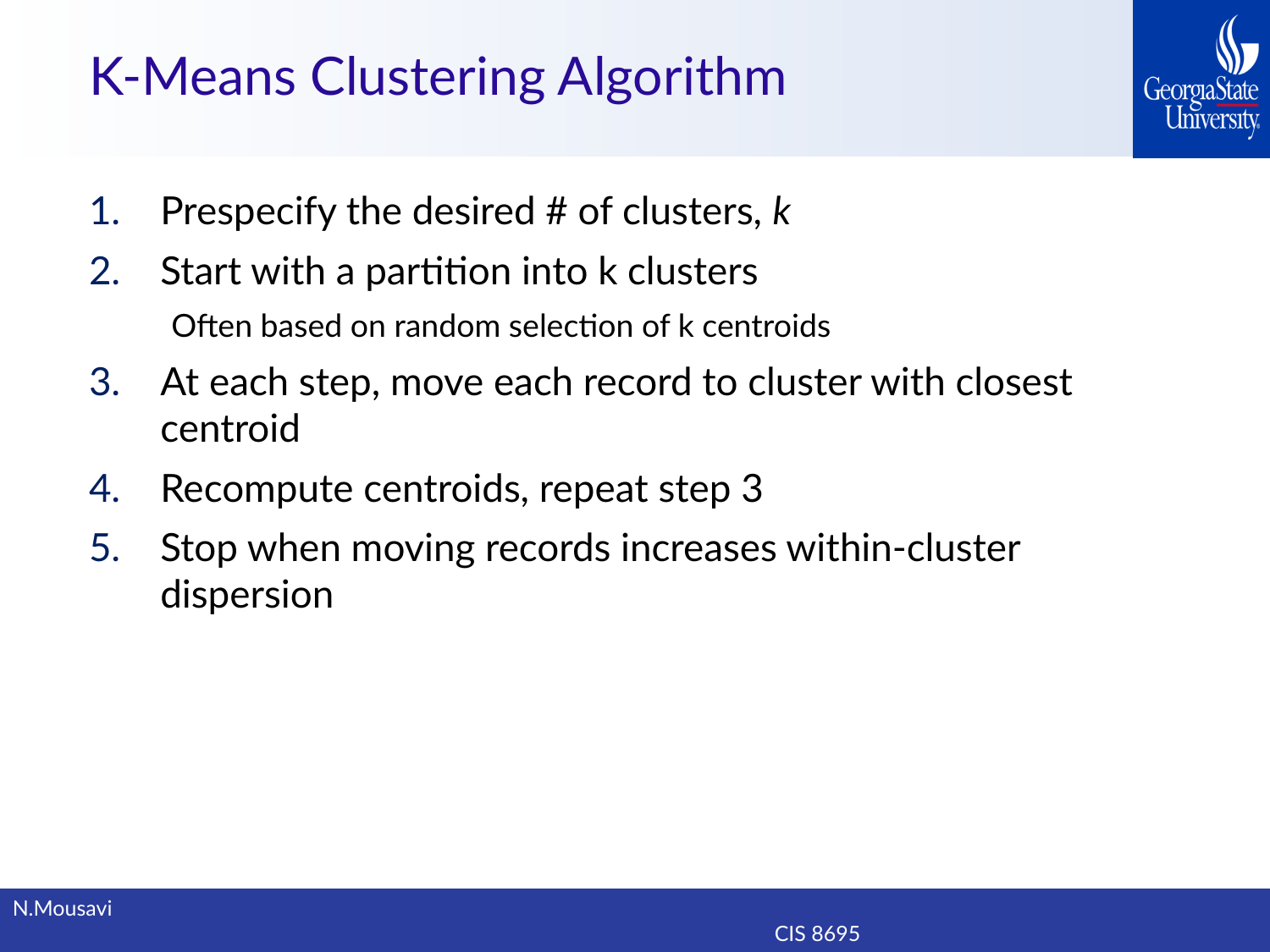

# K-Means Clustering Algorithm
Prespecify the desired # of clusters, k
Start with a partition into k clusters
Often based on random selection of k centroids
At each step, move each record to cluster with closest centroid
Recompute centroids, repeat step 3
Stop when moving records increases within-cluster dispersion